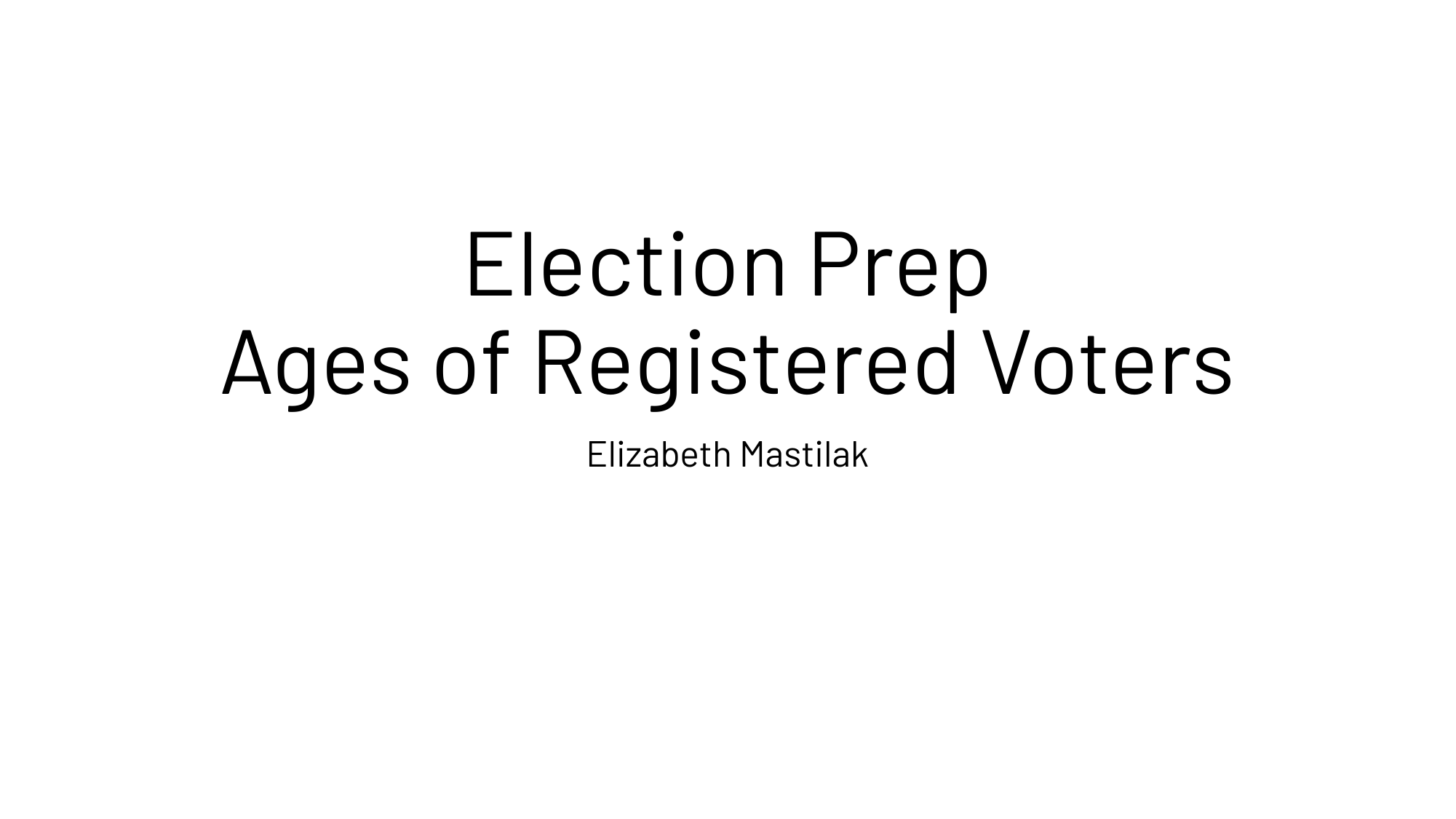

# Election Prep Ages of Registered Voters
Elizabeth Mastilak